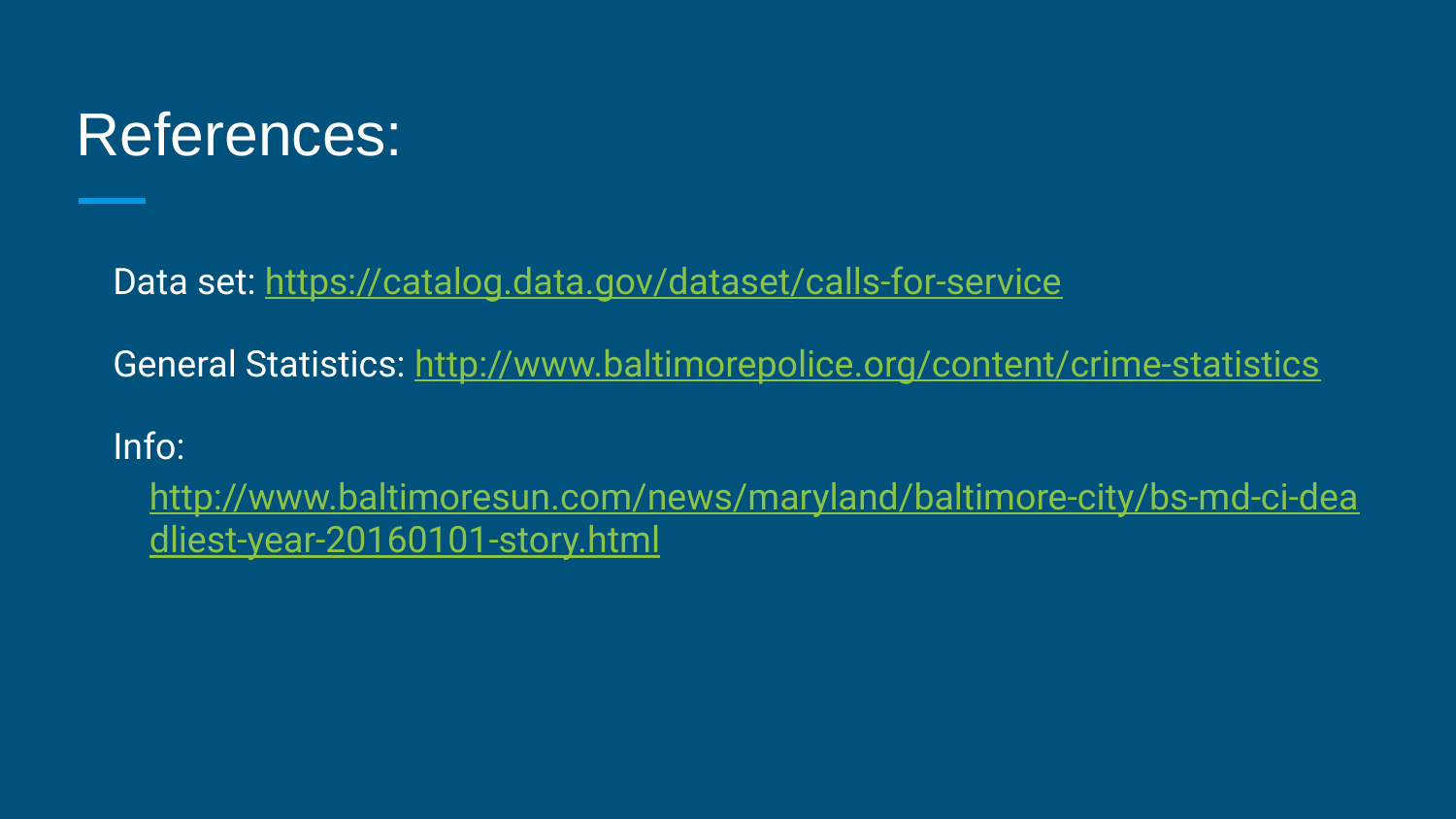

# References:
Data set: https://catalog.data.gov/dataset/calls-for-service
General Statistics: http://www.baltimorepolice.org/content/crime-statistics
Info: http://www.baltimoresun.com/news/maryland/baltimore-city/bs-md-ci-deadliest-year-20160101-story.html